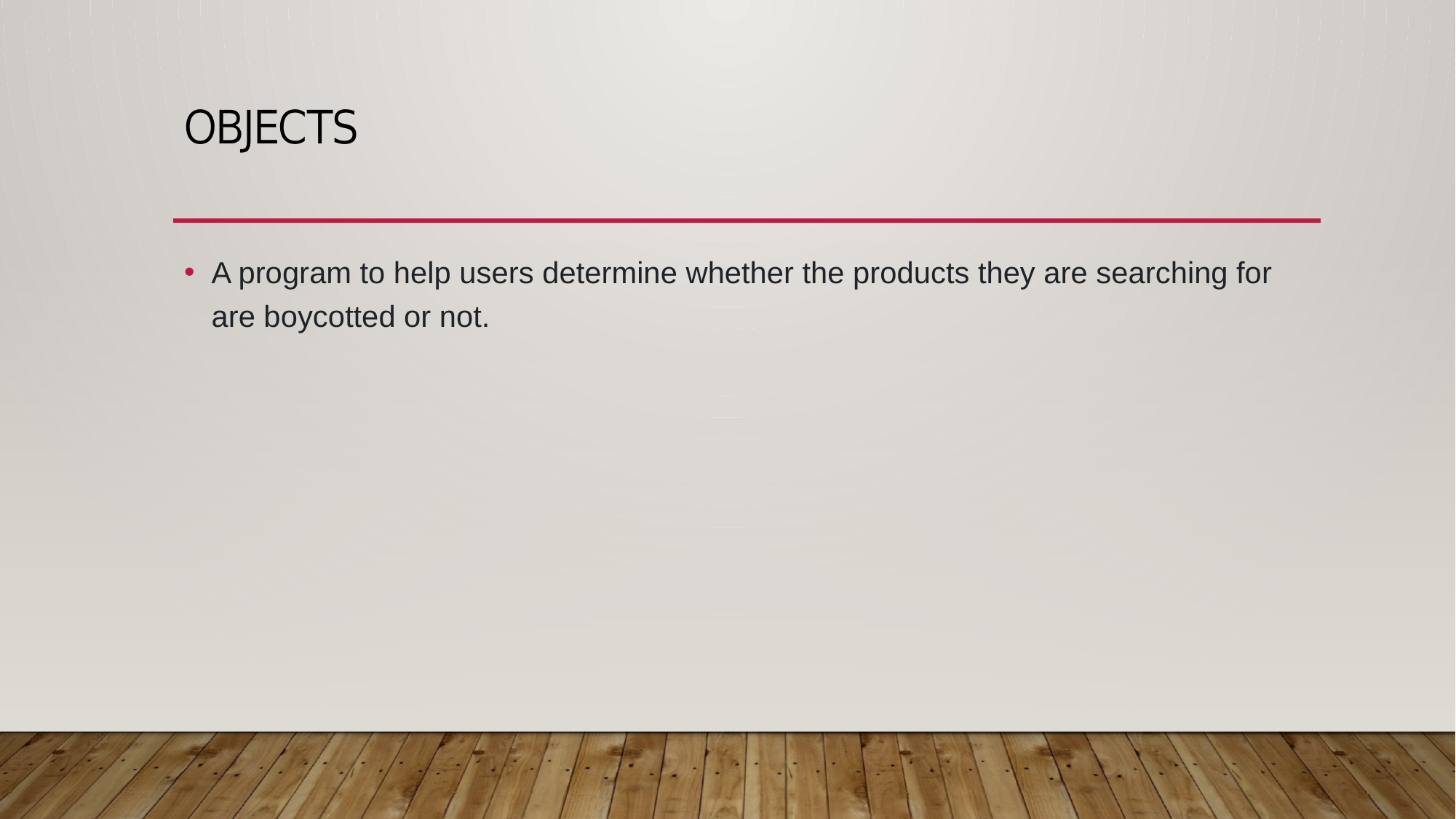

# objects
A program to help users determine whether the products they are searching for are boycotted or not.